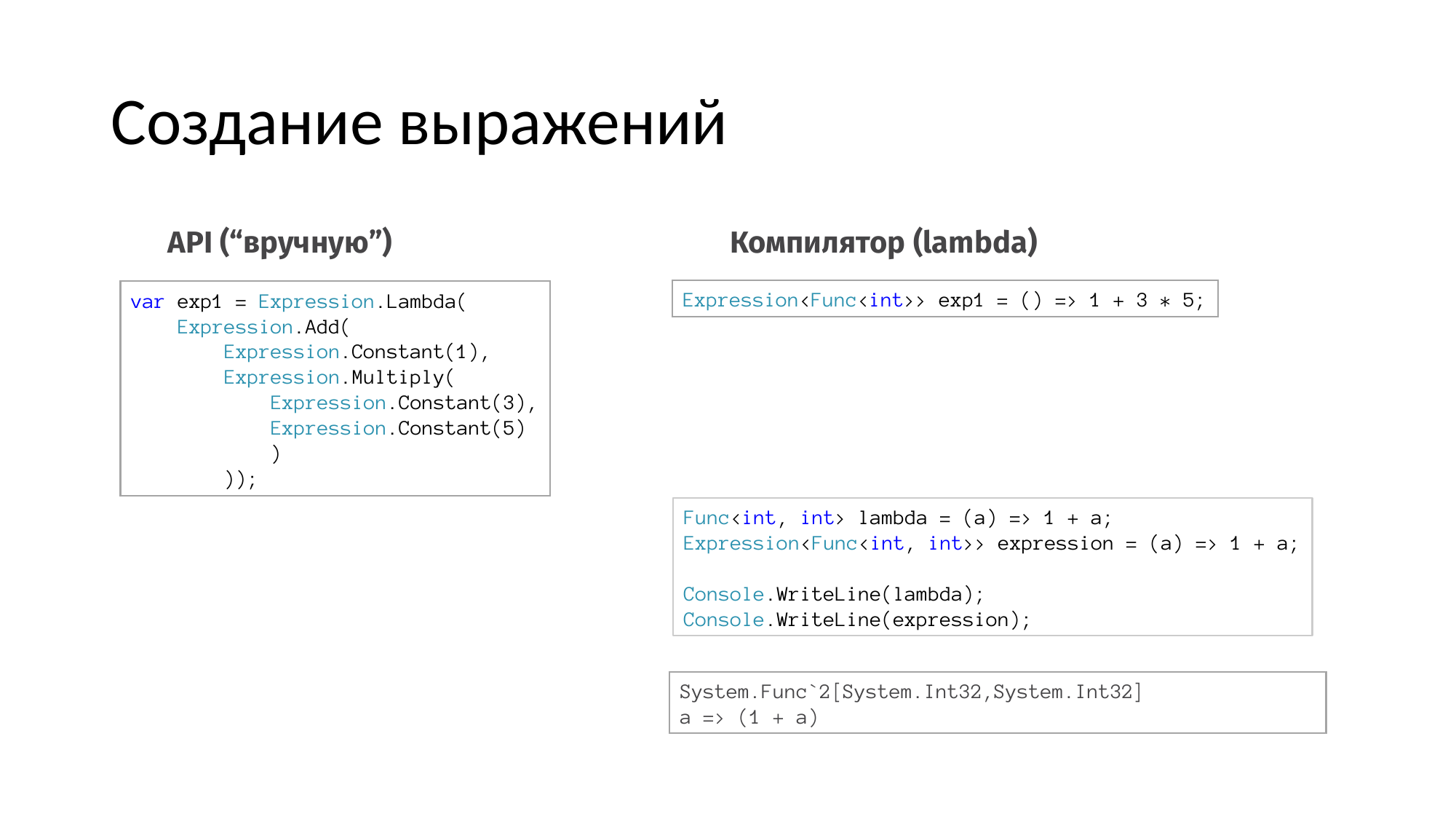

# Создание выражений
API (“вручную”)
var exp1 = Expression.Lambda(
    Expression.Add(
        Expression.Constant(1),
        Expression.Multiply(
            Expression.Constant(3),
            Expression.Constant(5)
            )
        ));
Компилятор (lambda)
Expression<Func<int>> exp1 = () => 1 + 3 * 5;
Func<int, int> lambda = (a) => 1 + a;
Expression<Func<int, int>> expression = (a) => 1 + a;
Console.WriteLine(lambda);
Console.WriteLine(expression);
System.Func`2[System.Int32,System.Int32]
a => (1 + a)